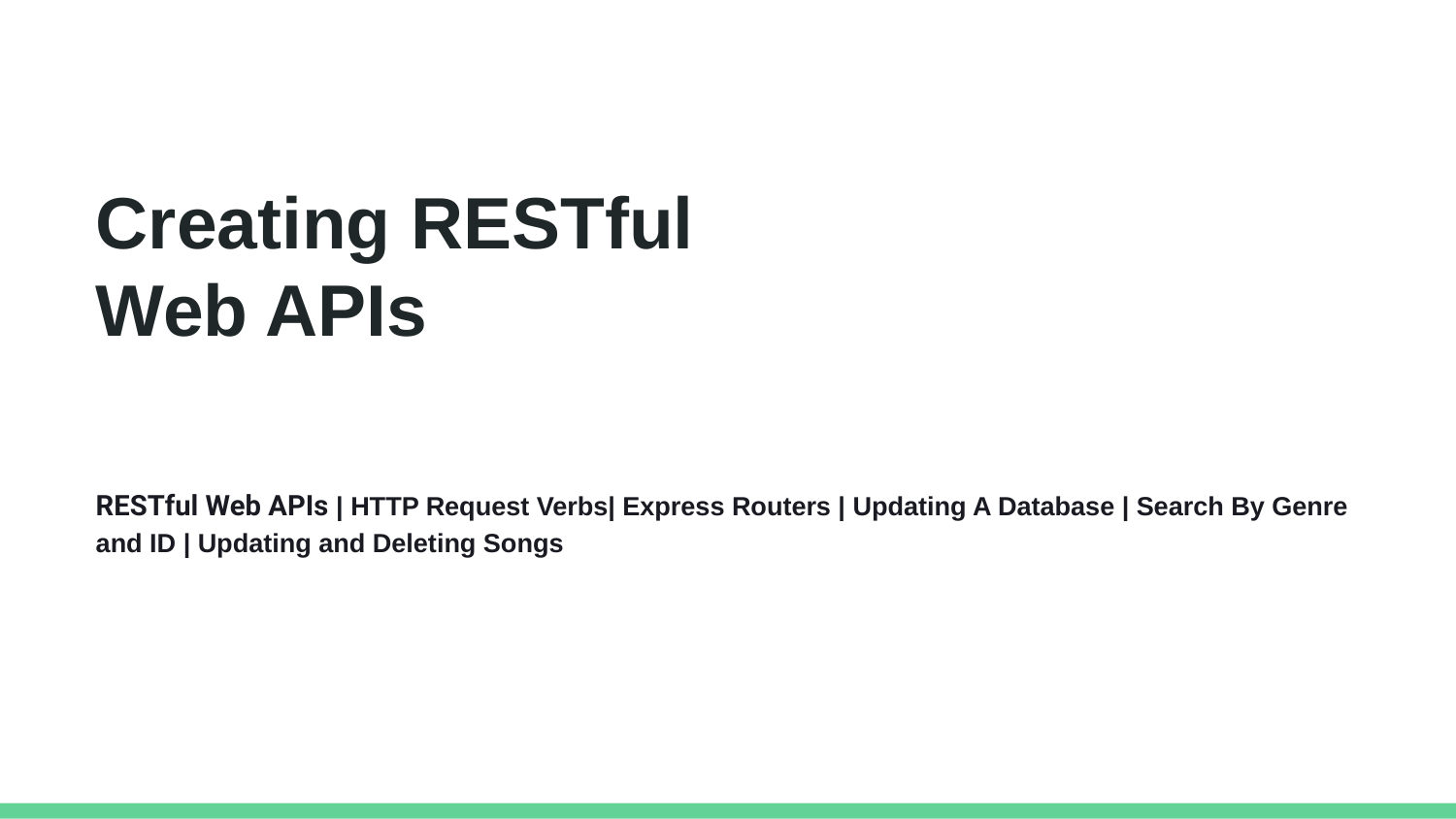

Creating RESTful Web APIs
RESTful Web APIs | HTTP Request Verbs| Express Routers | Updating A Database | Search By Genre and ID | Updating and Deleting Songs